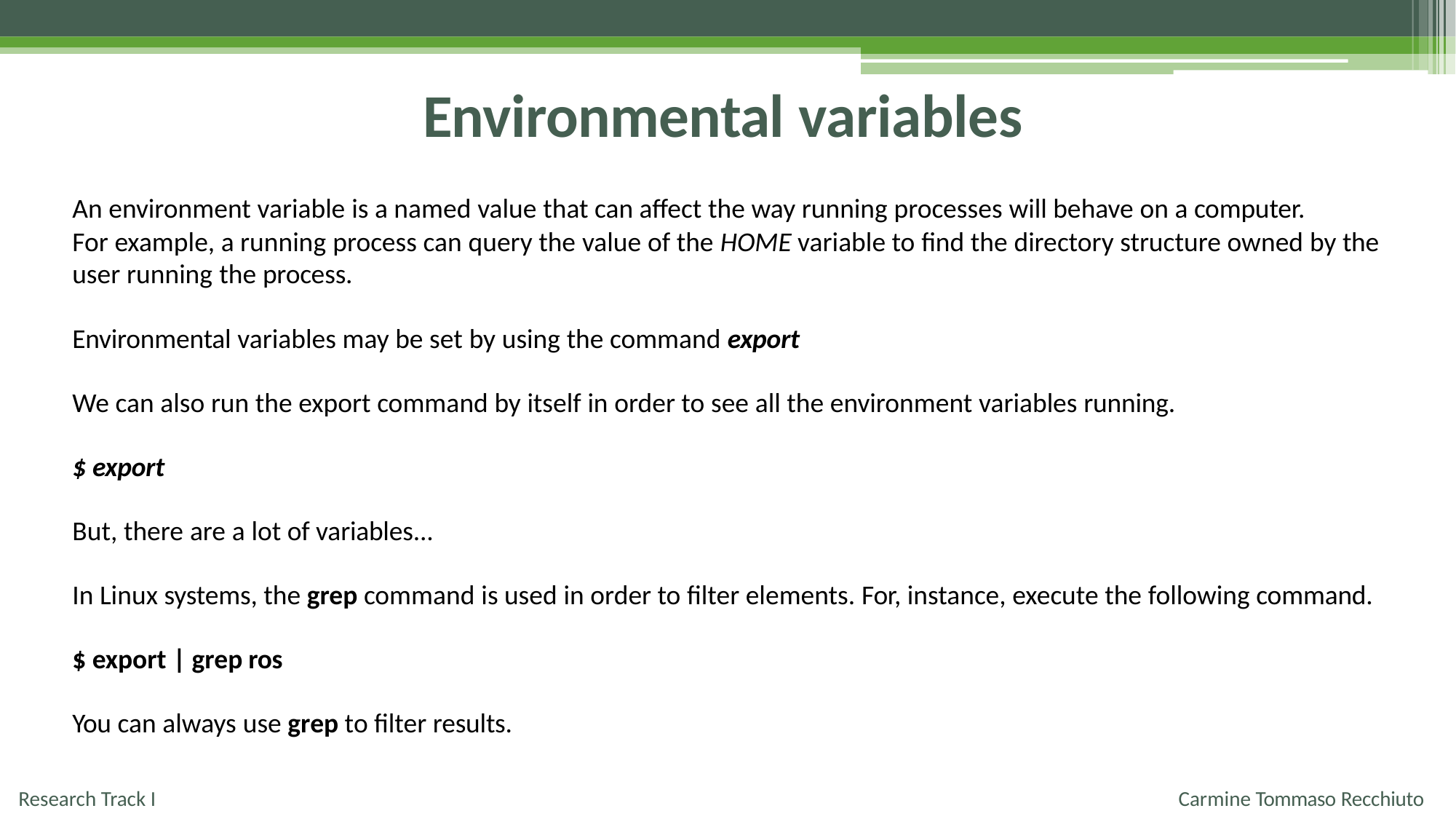

# Environmental variables
An environment variable is a named value that can affect the way running processes will behave on a computer.
For example, a running process can query the value of the HOME variable to find the directory structure owned by the user running the process.

Environmental variables may be set by using the command export

We can also run the export command by itself in order to see all the environment variables running.

$ export

But, there are a lot of variables...

In Linux systems, the grep command is used in order to filter elements. For, instance, execute the following command.

$ export | grep ros

You can always use grep to filter results.
Research Track I
Carmine Tommaso Recchiuto